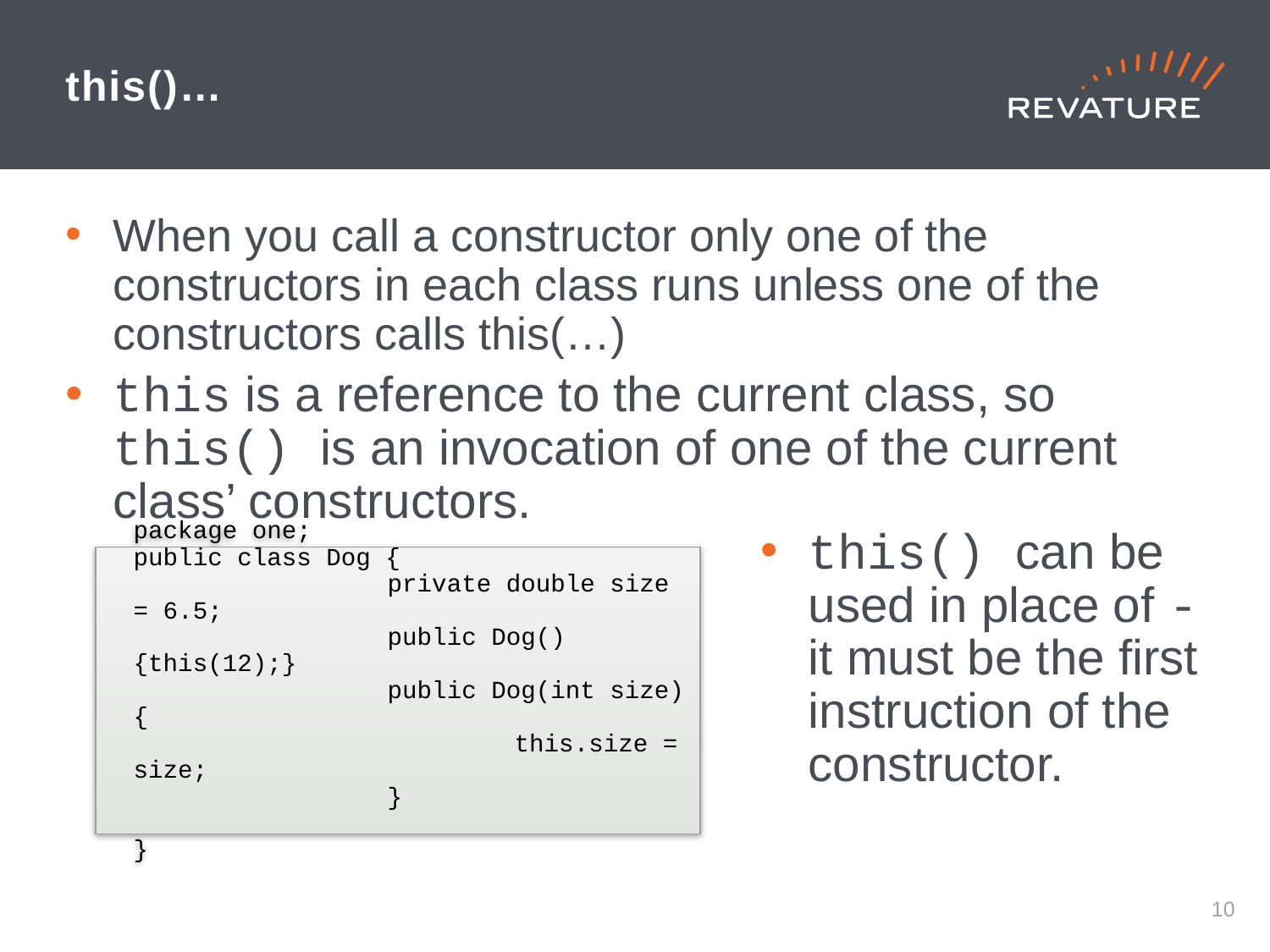

# this()…
When you call a constructor only one of the constructors in each class runs unless one of the constructors calls this(…)
this is a reference to the current class, so this() is an invocation of one of the current class’ constructors.
this() can be used in place of - it must be the first instruction of the constructor.
package one;
public class Dog {
		private double size = 6.5;
		public Dog(){this(12);}
		public Dog(int size){
			this.size = size;
		}

}
10